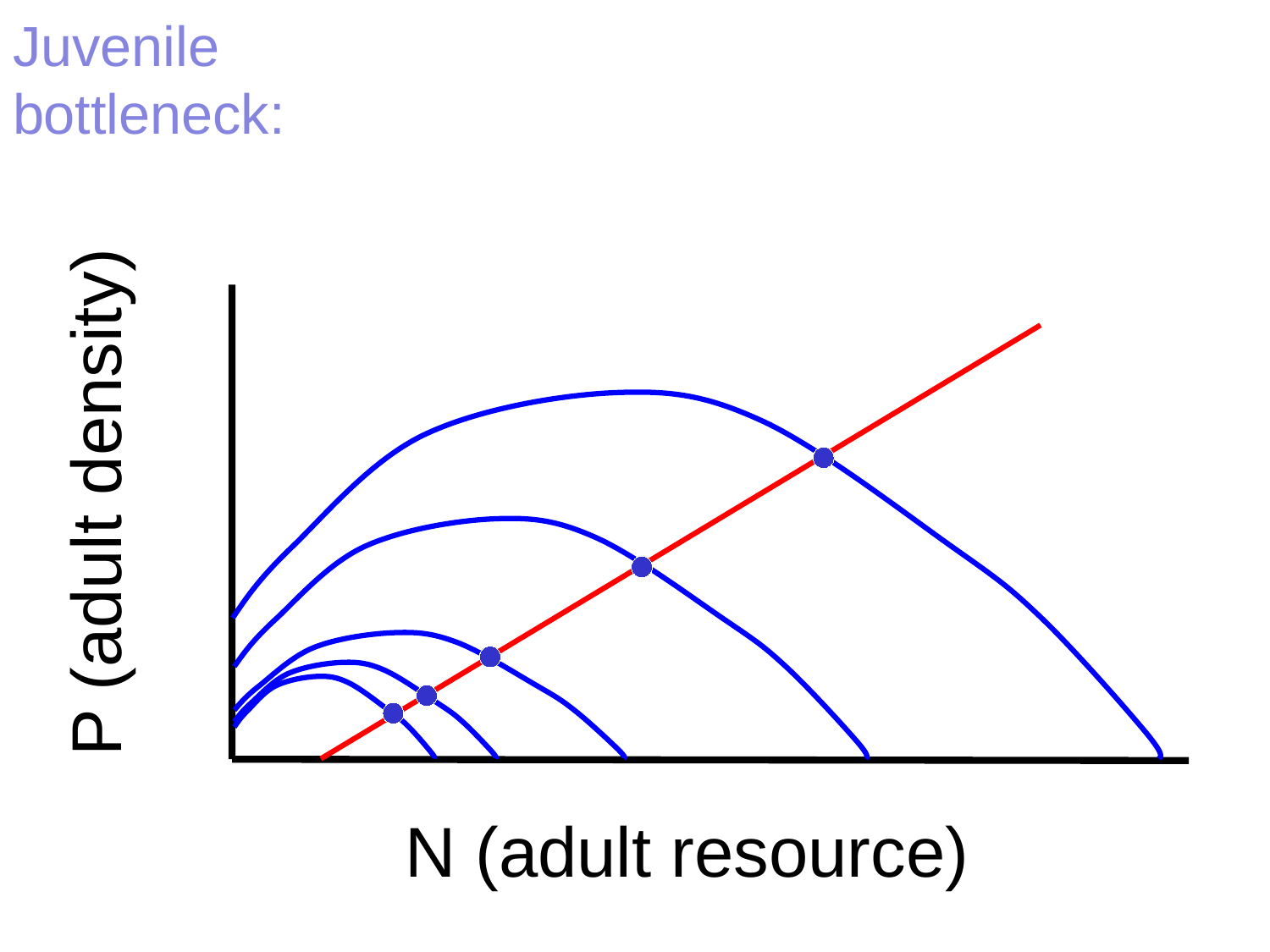

Juvenile bottleneck:

P (adult density)

N (adult resource)